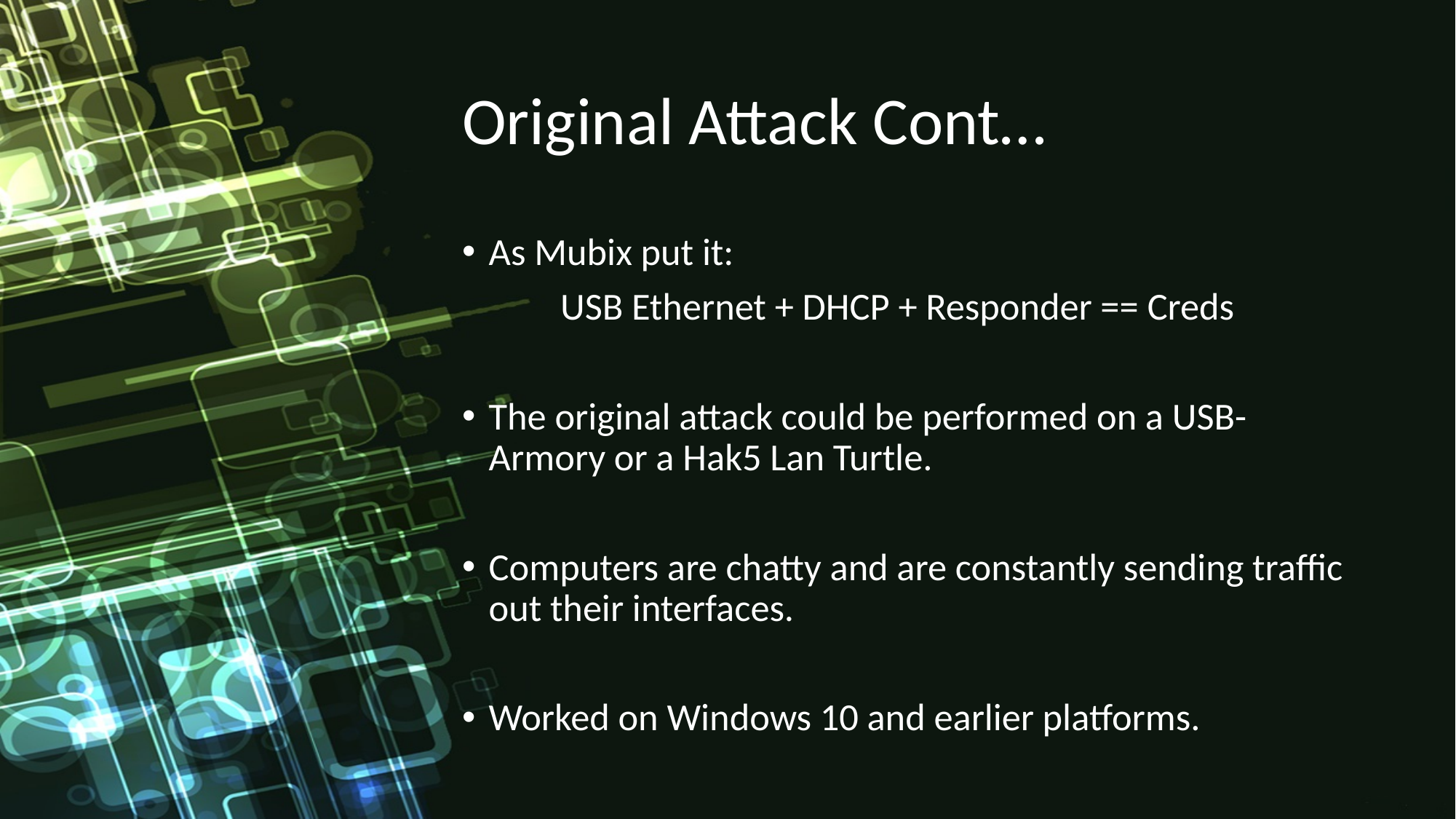

# Original Attack Cont…
As Mubix put it:
	USB Ethernet + DHCP + Responder == Creds

The original attack could be performed on a USB-Armory or a Hak5 Lan Turtle.

Computers are chatty and are constantly sending traffic out their interfaces.

Worked on Windows 10 and earlier platforms.